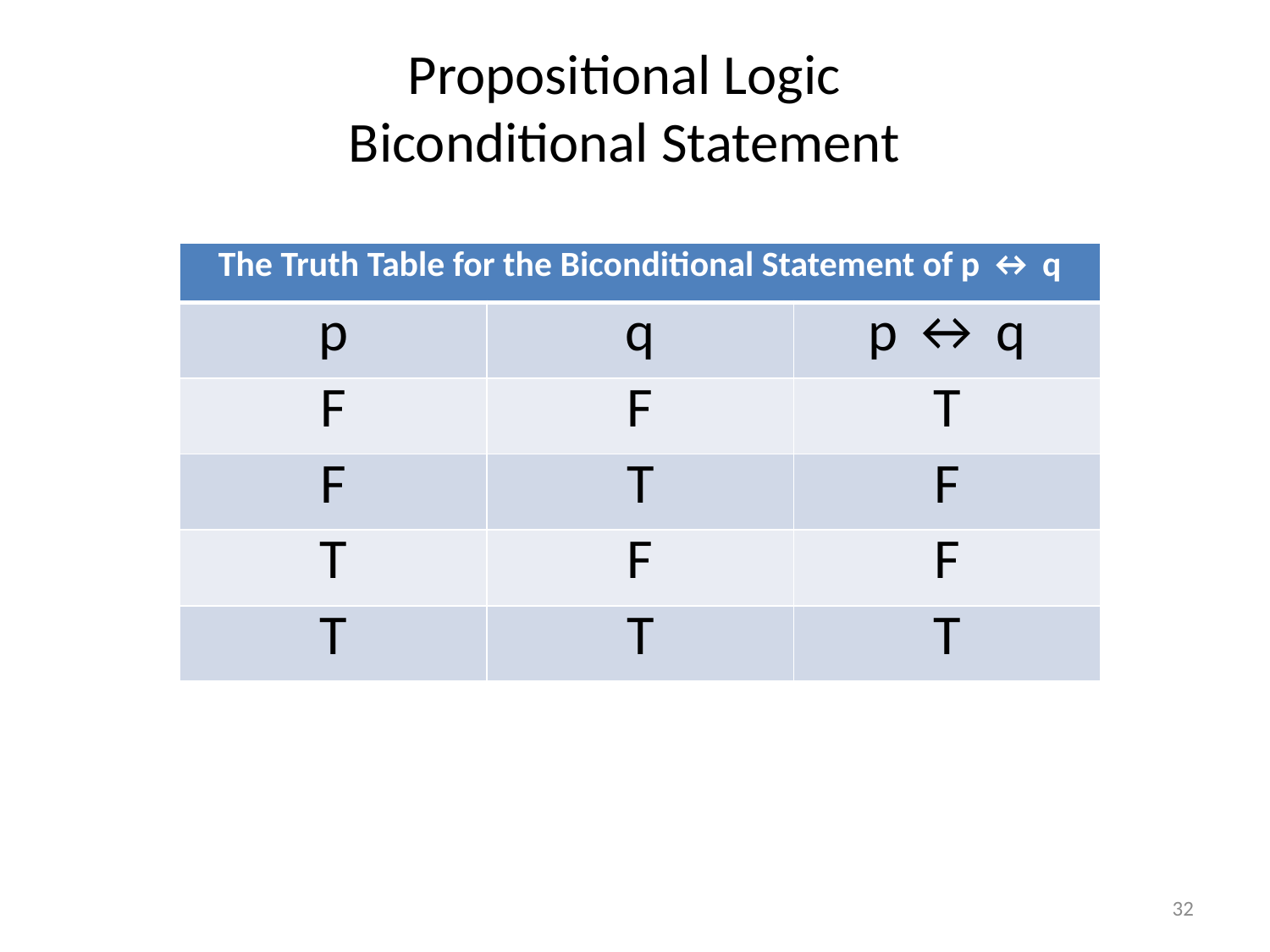

Propositional Logic
Biconditional Statement

| The Truth Table for the Biconditional Statement of p ↔ q |  |  |
| --- | --- | --- |
| p | q | p ↔ q |
| F | F | T |
| F | T | F |
| T | F | F |
| T | T | T |
32